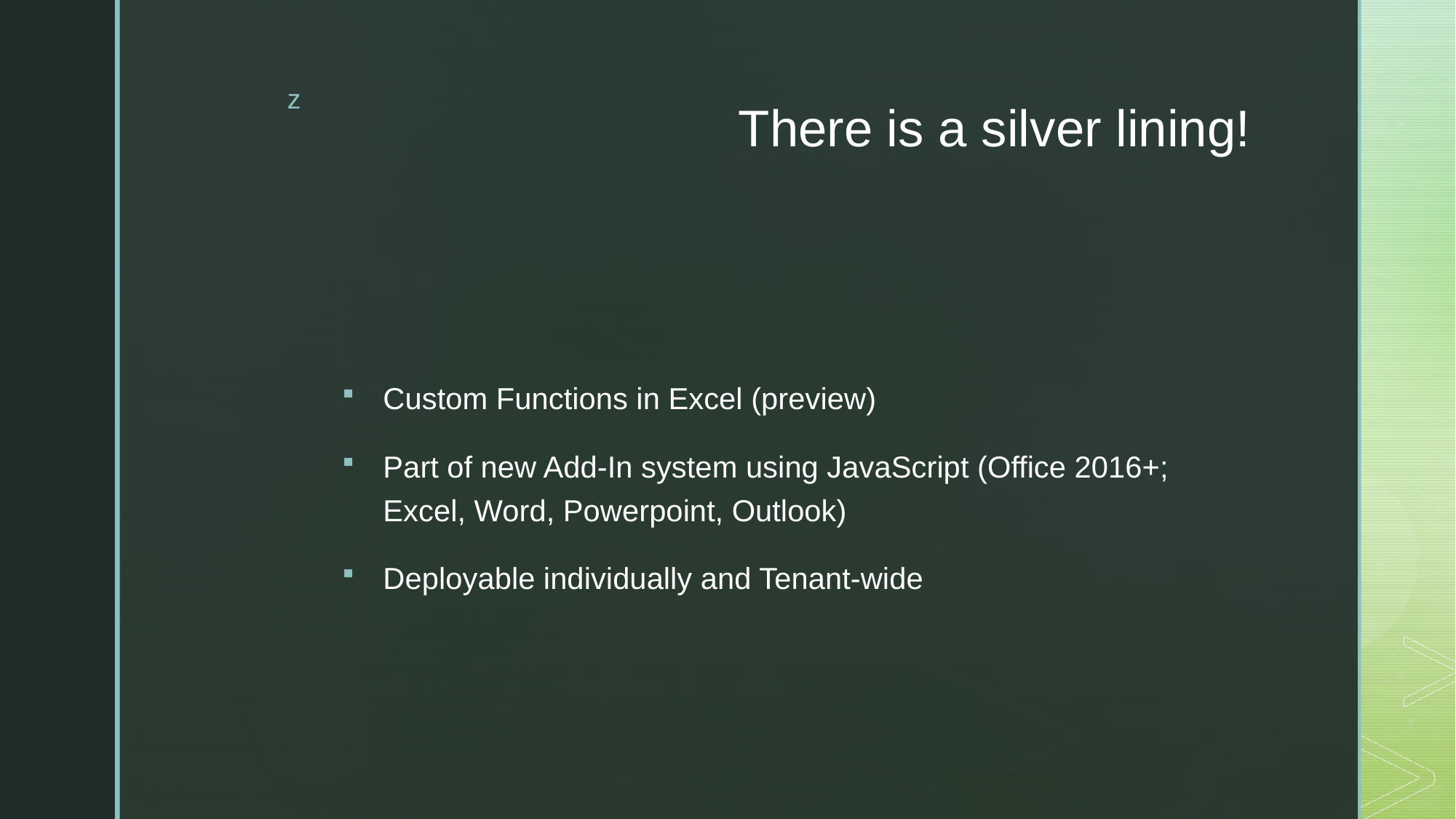

# There is a silver lining!
Custom Functions in Excel (preview)
Part of new Add-In system using JavaScript (Office 2016+; Excel, Word, Powerpoint, Outlook)
Deployable individually and Tenant-wide